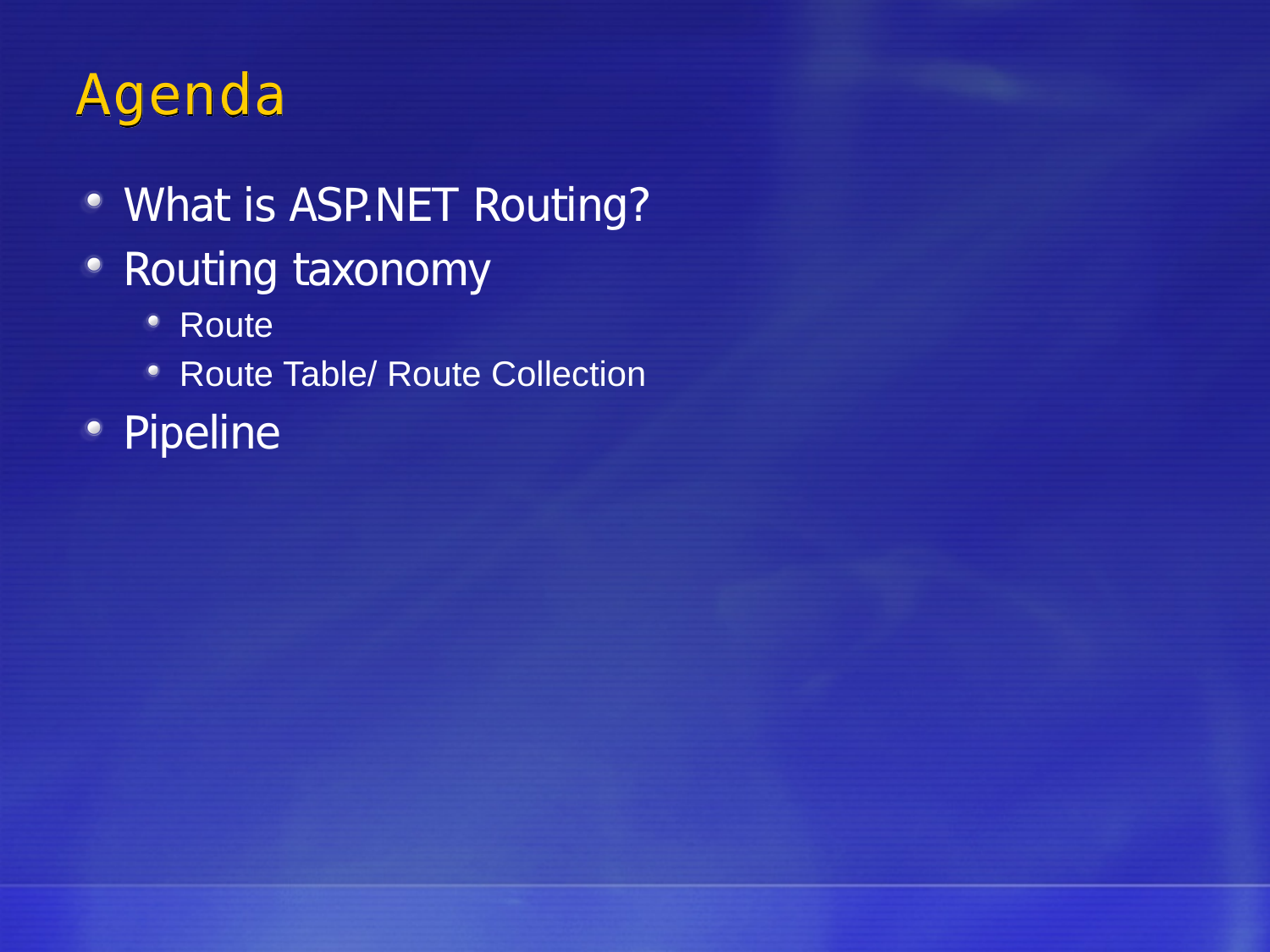

# Agenda
What is ASP.NET Routing?
Routing taxonomy
Route
Route Table/ Route Collection
Pipeline